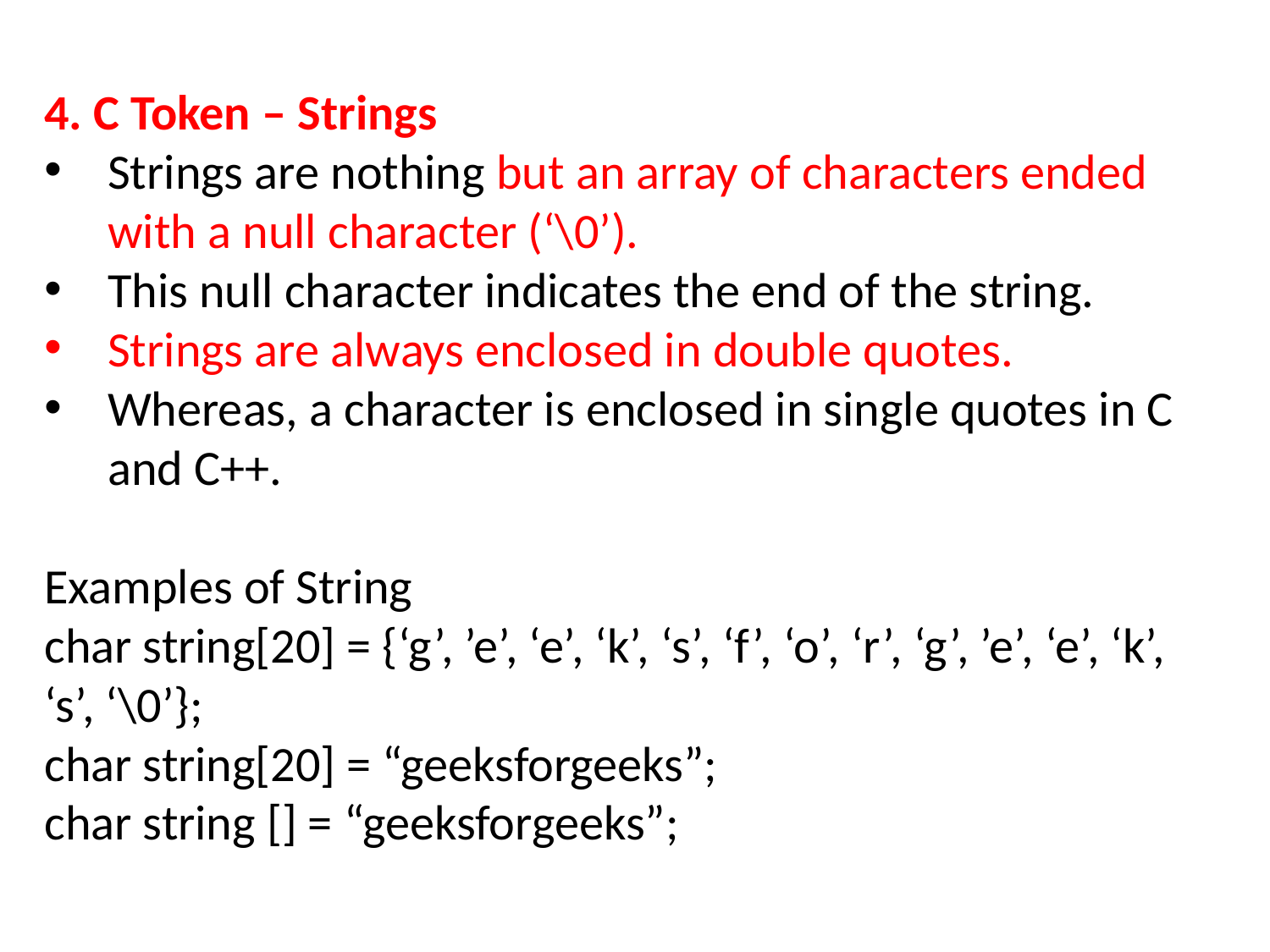

4. C Token – Strings
Strings are nothing but an array of characters ended with a null character (‘\0’).
This null character indicates the end of the string.
Strings are always enclosed in double quotes.
Whereas, a character is enclosed in single quotes in C and C++.

Examples of String
char string[20] = {‘g’, ’e’, ‘e’, ‘k’, ‘s’, ‘f’, ‘o’, ‘r’, ‘g’, ’e’, ‘e’, ‘k’, ‘s’, ‘\0’};
char string[20] = “geeksforgeeks”;
char string [] = “geeksforgeeks”;